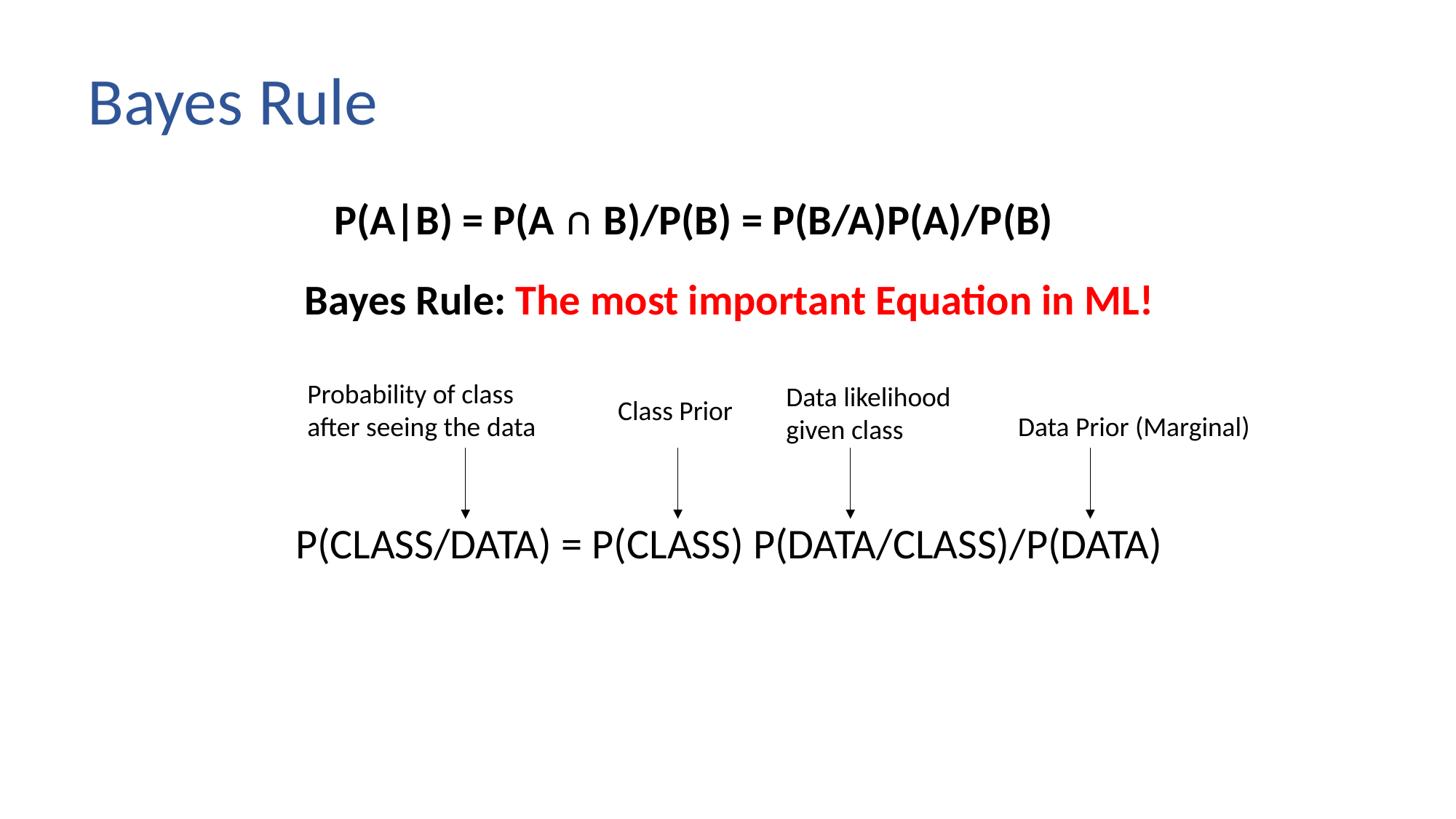

# Bayes Rule
P(A|B) = P(A ∩ B)/P(B) = P(B/A)P(A)/P(B)
Bayes Rule: The most important Equation in ML!

P(CLASS/DATA) = P(CLASS) P(DATA/CLASS)/P(DATA)

Probability of class after seeing the data
Data likelihood given class
Class Prior
Data Prior (Marginal)